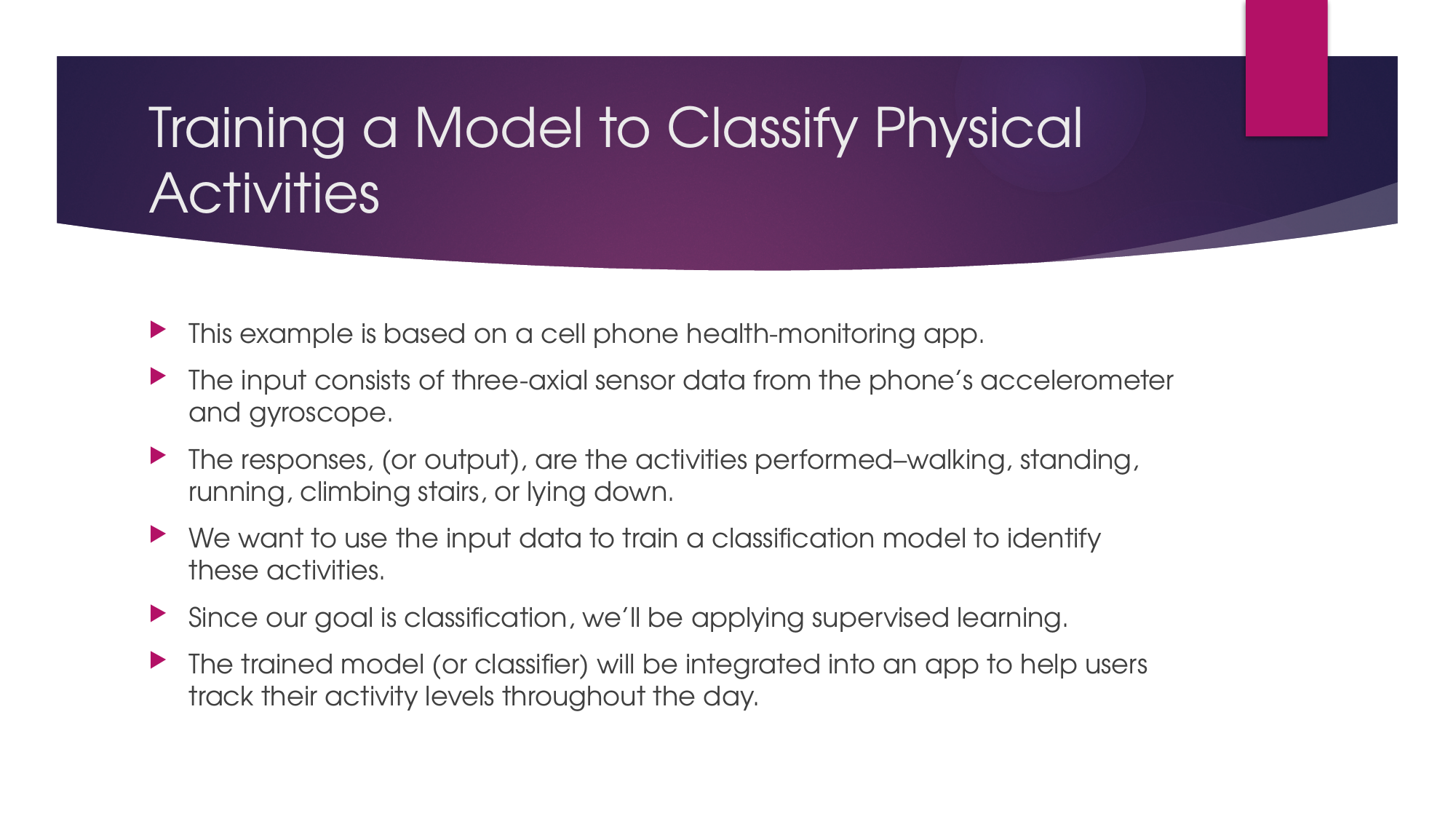

# Training a Model to Classify Physical Activities
This example is based on a cell phone health-monitoring app.
The input consists of three-axial sensor data from the phone’s accelerometer and gyroscope.
The responses, (or output), are the activities performed–walking, standing, running, climbing stairs, or lying down.
We want to use the input data to train a classification model to identify these activities.
Since our goal is classification, we’ll be applying supervised learning.
The trained model (or classifier) will be integrated into an app to help users track their activity levels throughout the day.